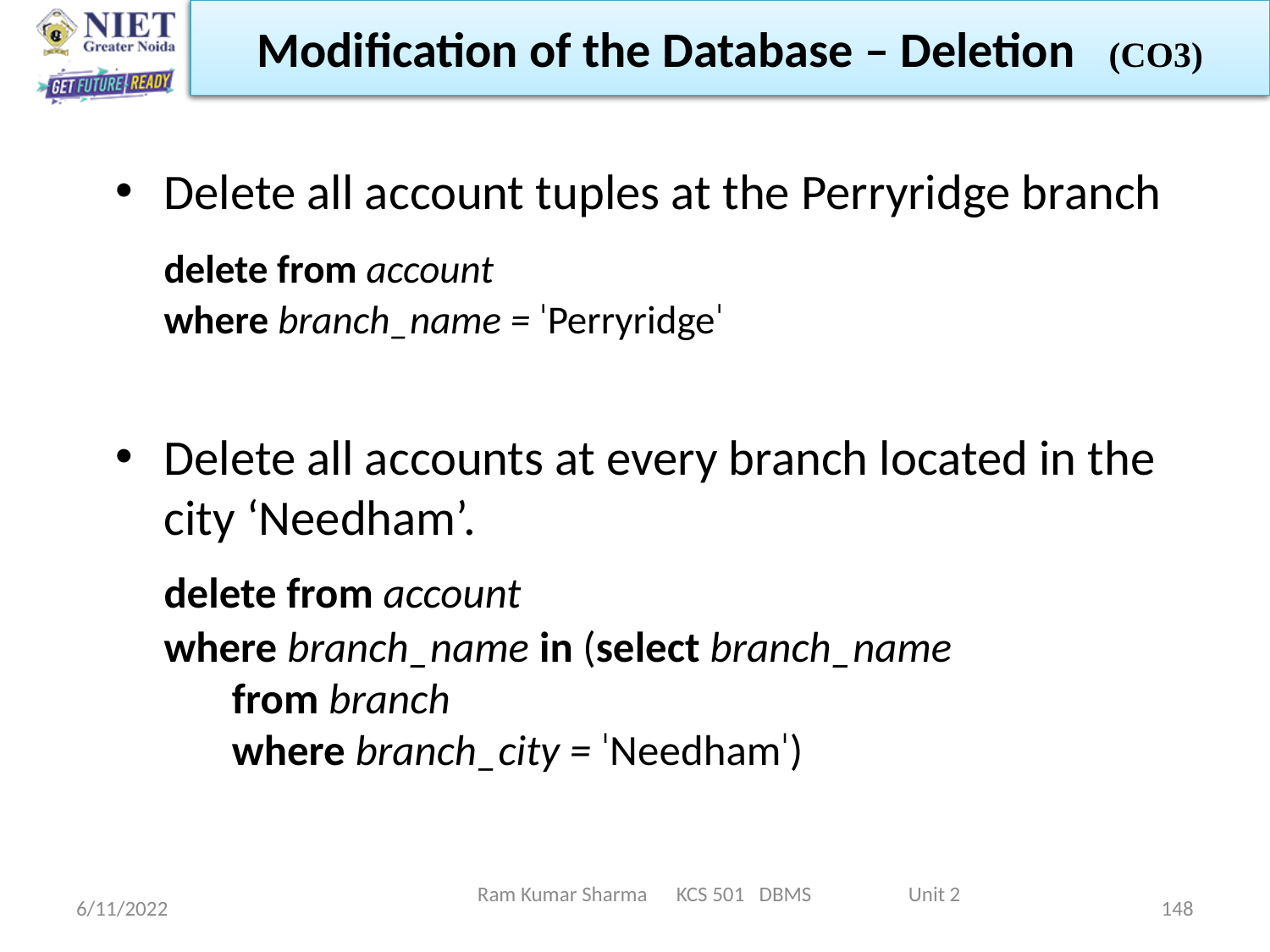

Modification of the Database – Deletion   (CO3)
Delete all account tuples at the Perryridge branch
		delete from account
	where branch_name = 'Perryridge'

Delete all accounts at every branch located in the city ‘Needham’.
	delete from account
where branch_name in (select branch_name
		       from branch
		       where branch_city = 'Needham')
Ram Kumar Sharma      KCS 501   DBMS                    Unit 2
6/11/2022
148